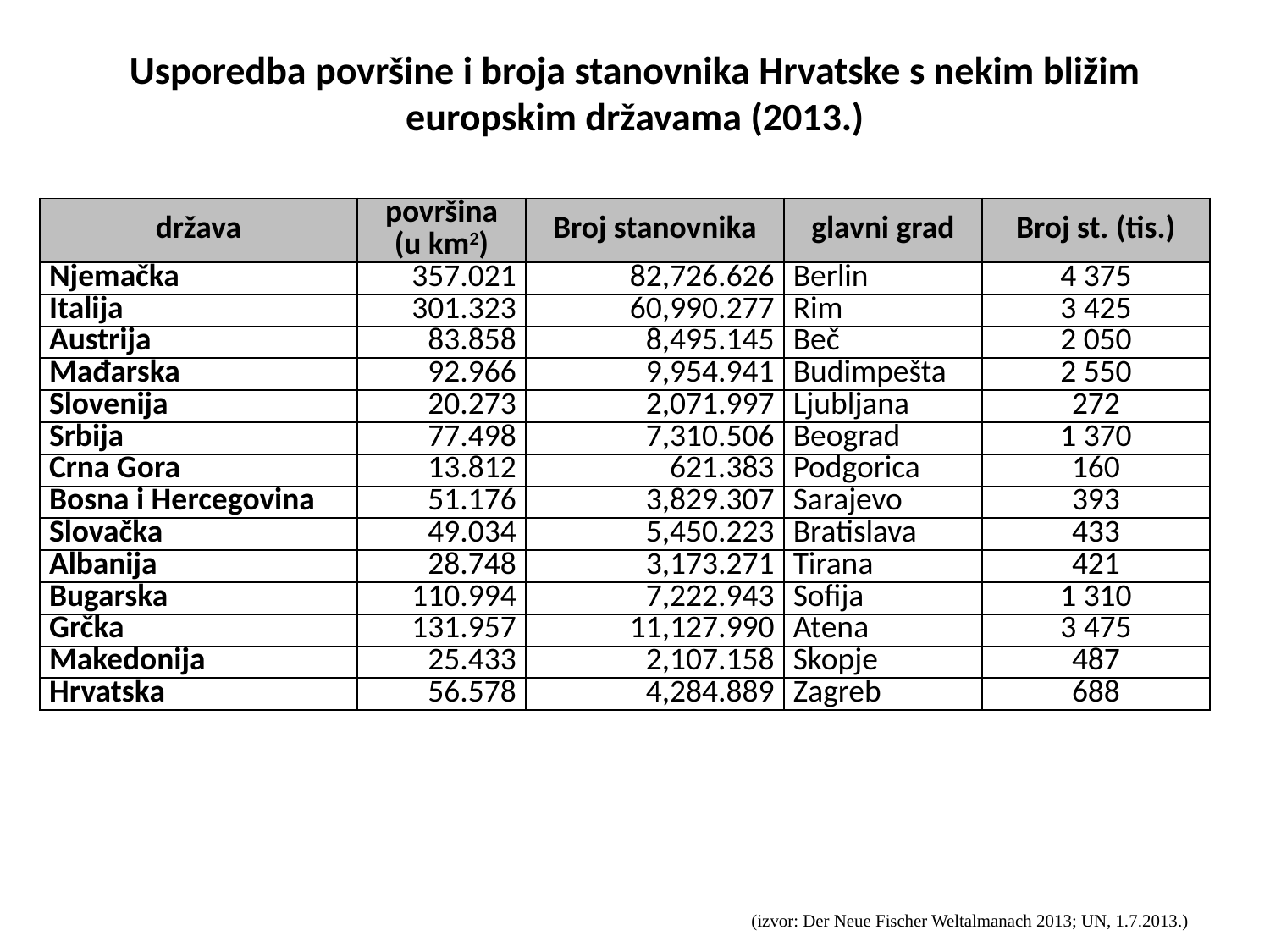

# Usporedba površine i broja stanovnika Hrvatske s nekim bližim europskim državama (2013.)
| država | površina (u km2) | Broj stanovnika | glavni grad | Broj st. (tis.) |
| --- | --- | --- | --- | --- |
| Njemačka | 357.021 | 82,726.626 | Berlin | 4 375 |
| Italija | 301.323 | 60,990.277 | Rim | 3 425 |
| Austrija | 83.858 | 8,495.145 | Beč | 2 050 |
| Mađarska | 92.966 | 9,954.941 | Budimpešta | 2 550 |
| Slovenija | 20.273 | 2,071.997 | Ljubljana | 272 |
| Srbija | 77.498 | 7,310.506 | Beograd | 1 370 |
| Crna Gora | 13.812 | 621.383 | Podgorica | 160 |
| Bosna i Hercegovina | 51.176 | 3,829.307 | Sarajevo | 393 |
| Slovačka | 49.034 | 5,450.223 | Bratislava | 433 |
| Albanija | 28.748 | 3,173.271 | Tirana | 421 |
| Bugarska | 110.994 | 7,222.943 | Sofija | 1 310 |
| Grčka | 131.957 | 11,127.990 | Atena | 3 475 |
| Makedonija | 25.433 | 2,107.158 | Skopje | 487 |
| Hrvatska | 56.578 | 4,284.889 | Zagreb | 688 |
(izvor: Der Neue Fischer Weltalmanach 2013; UN, 1.7.2013.)